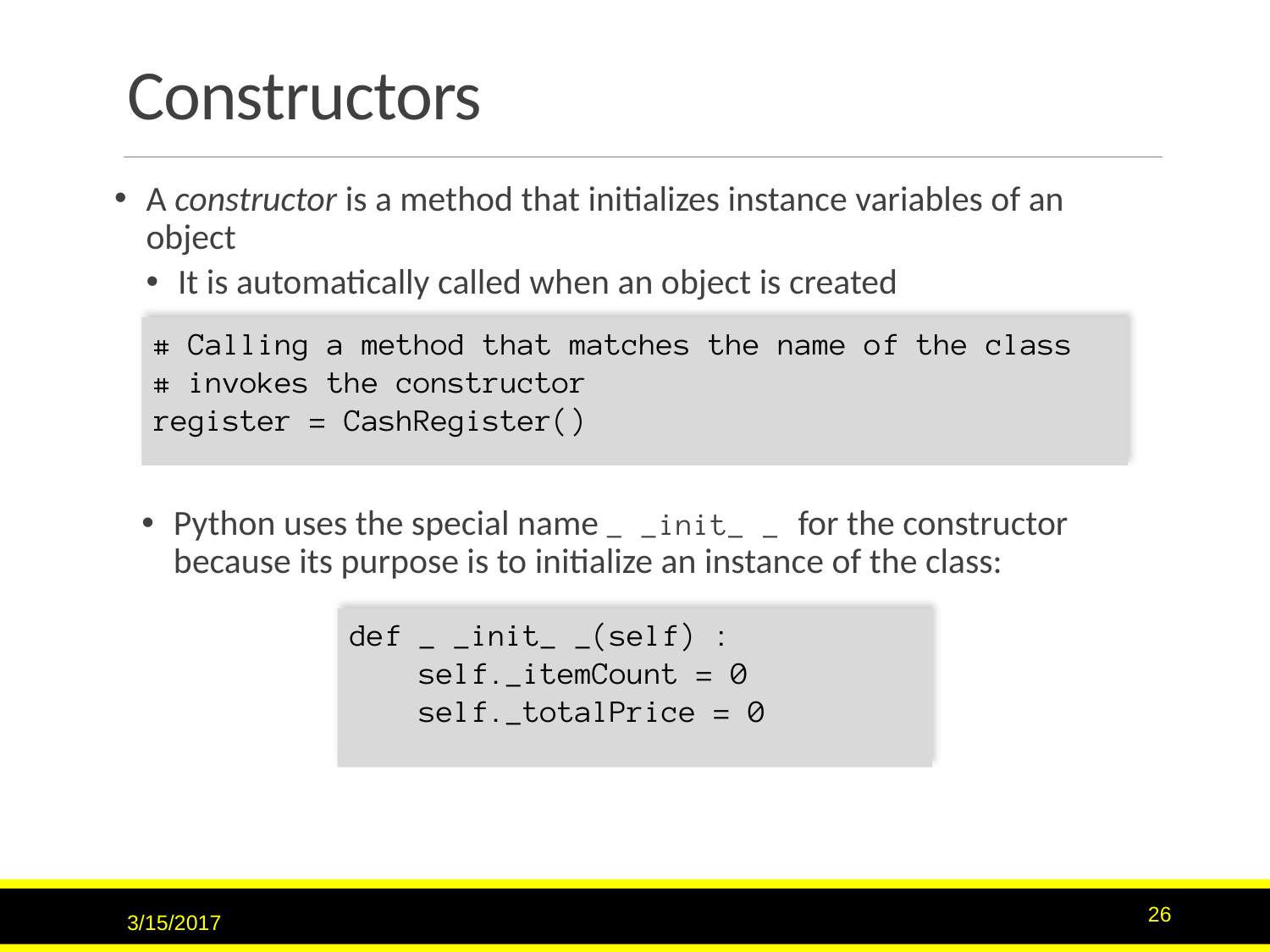

# Constructors
A constructor is a method that initializes instance variables of an object
It is automatically called when an object is created
# Calling a method that matches the name of the class
# invokes the constructor
register = CashRegister()
Python uses the special name _ _init_ _ for the constructor because its purpose is to initialize an instance of the class:
def _ _init_ _(self) :
    self._itemCount = 0
    self._totalPrice = 0
3/15/2017